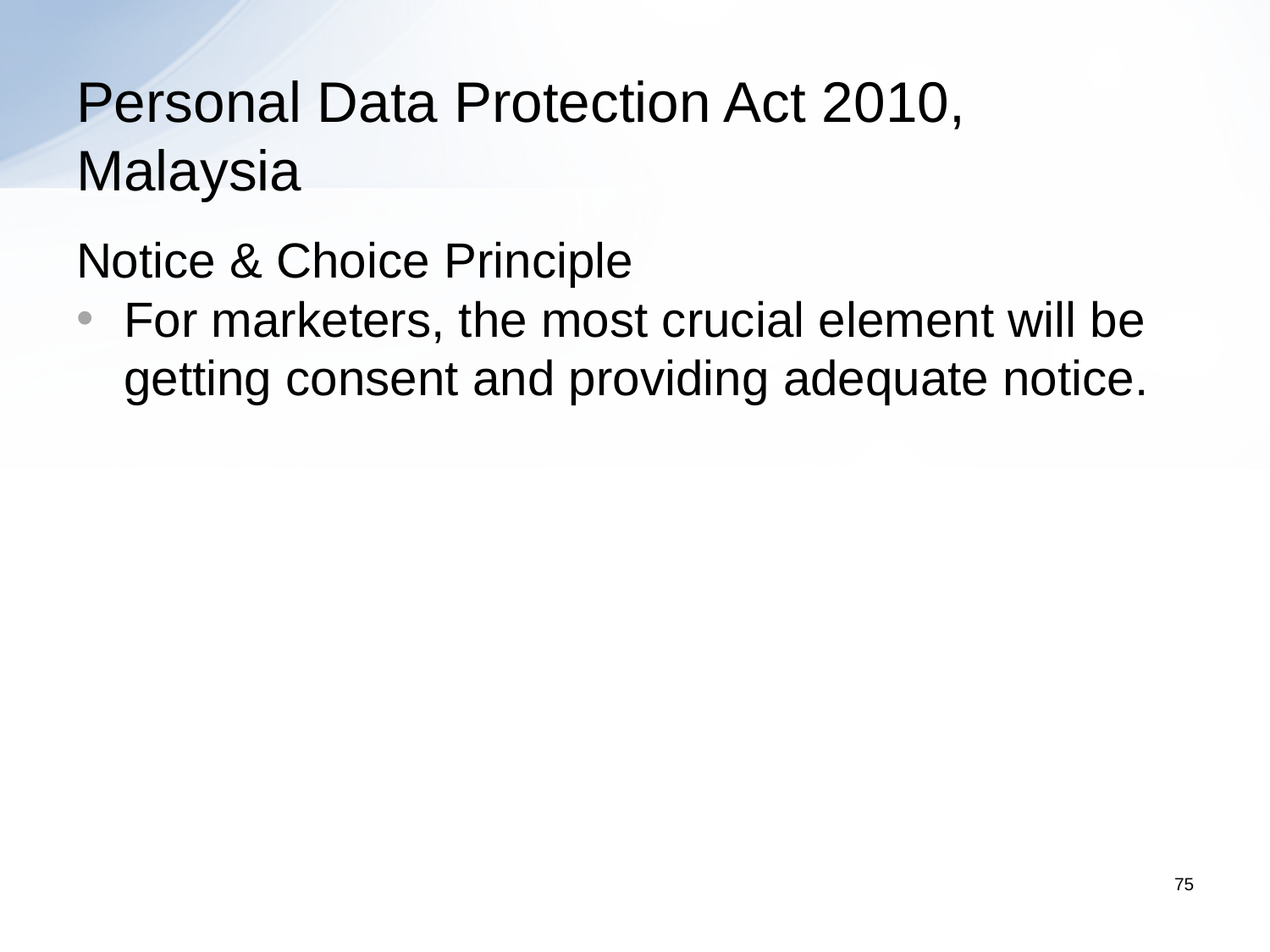

# Personal Data Protection Act 2010, Malaysia
Notice & Choice Principle
For marketers, the most crucial element will be getting consent and providing adequate notice.
75